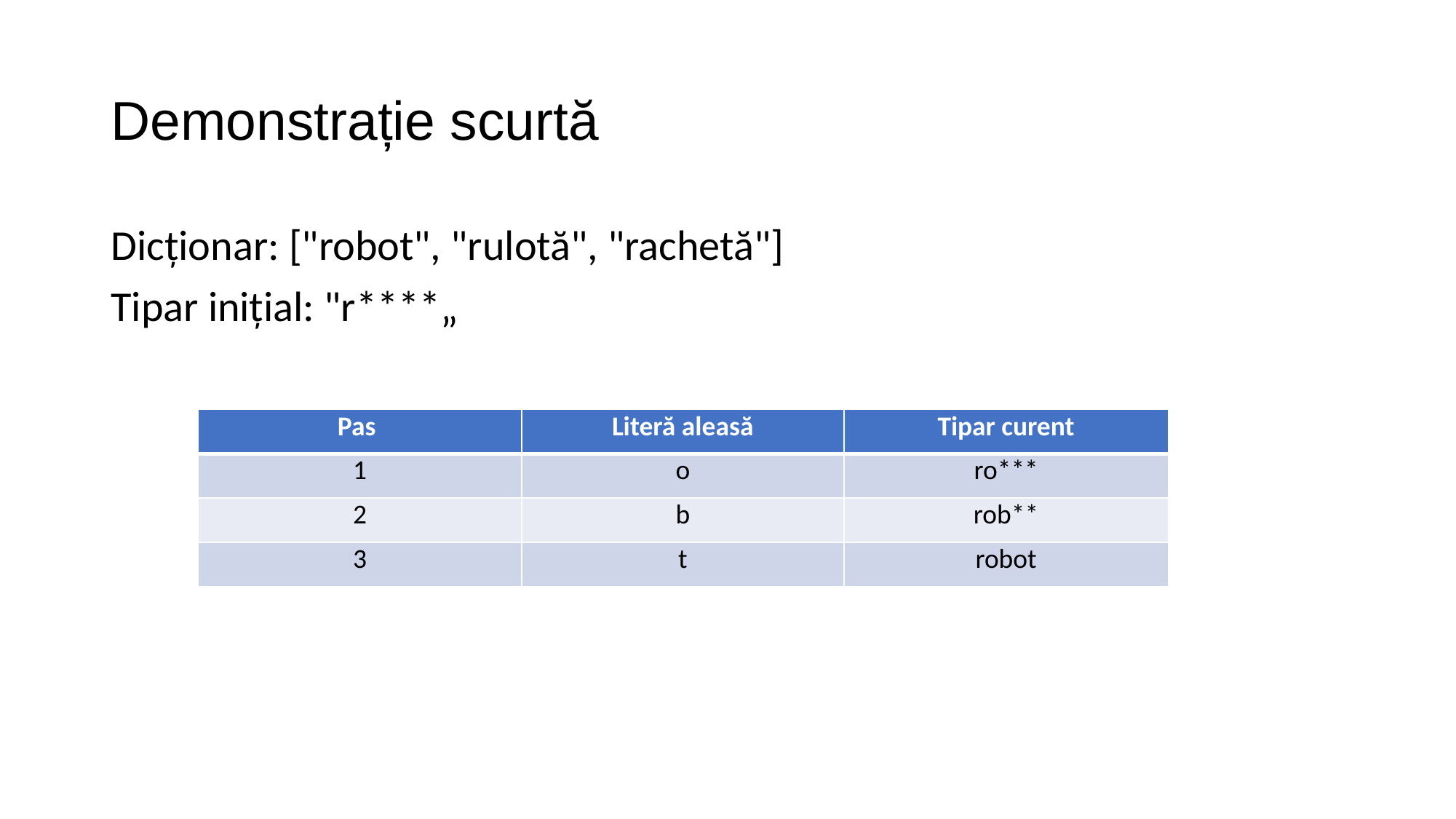

# Demonstrație scurtă
Dicționar: ["robot", "rulotă", "rachetă"]
Tipar inițial: "r****„
| Pas | Literă aleasă | Tipar curent |
| --- | --- | --- |
| 1 | o | ro\*\*\* |
| 2 | b | rob\*\* |
| 3 | t | robot |